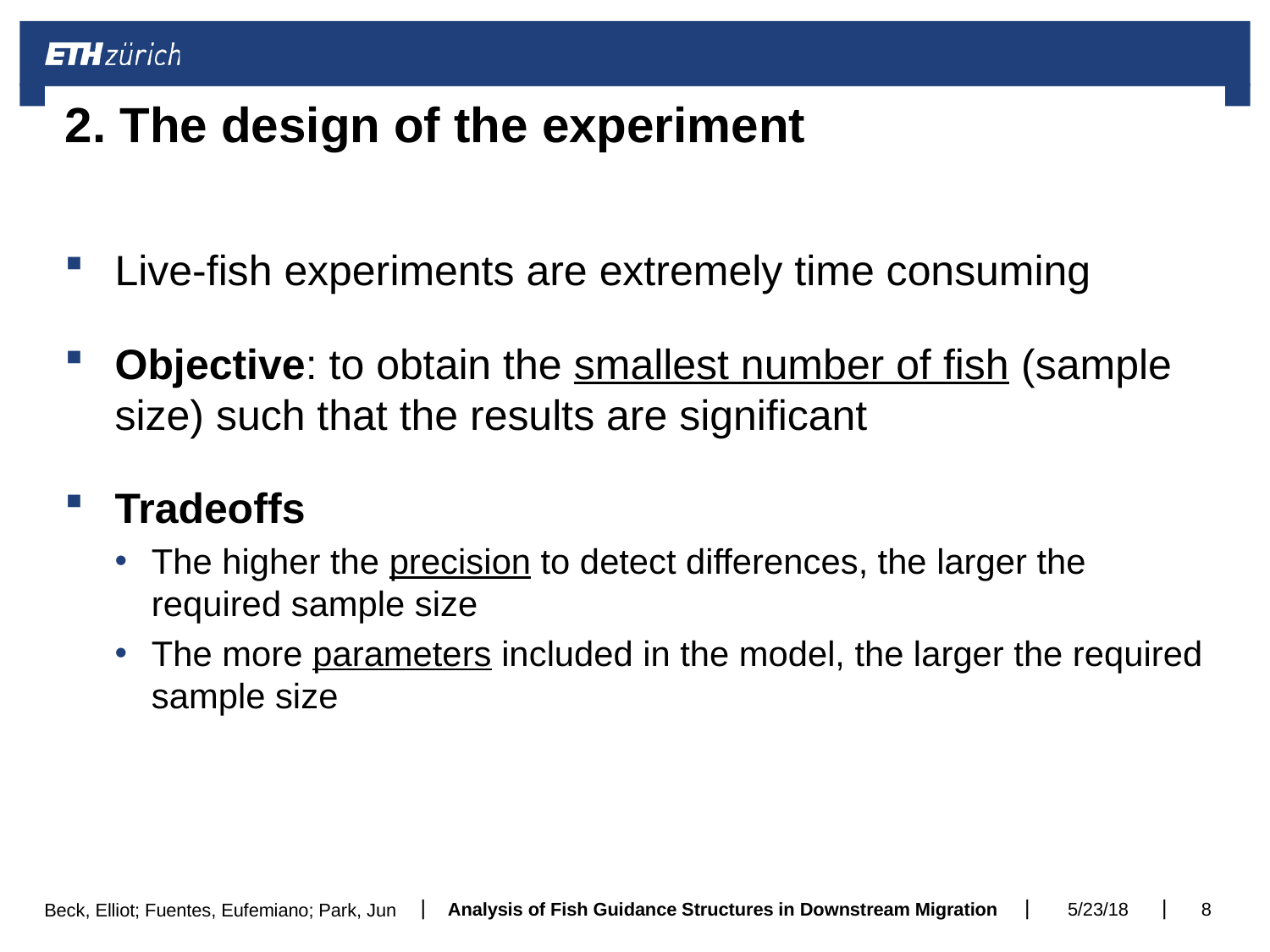

# 2. The design of the experiment
Live-fish experiments are extremely time consuming

Objective: to obtain the smallest number of fish (sample size) such that the results are significant

Tradeoffs
The higher the precision to detect differences, the larger the required sample size
The more parameters included in the model, the larger the required sample size

Analysis of Fish Guidance Structures in Downstream Migration
5/23/18
8